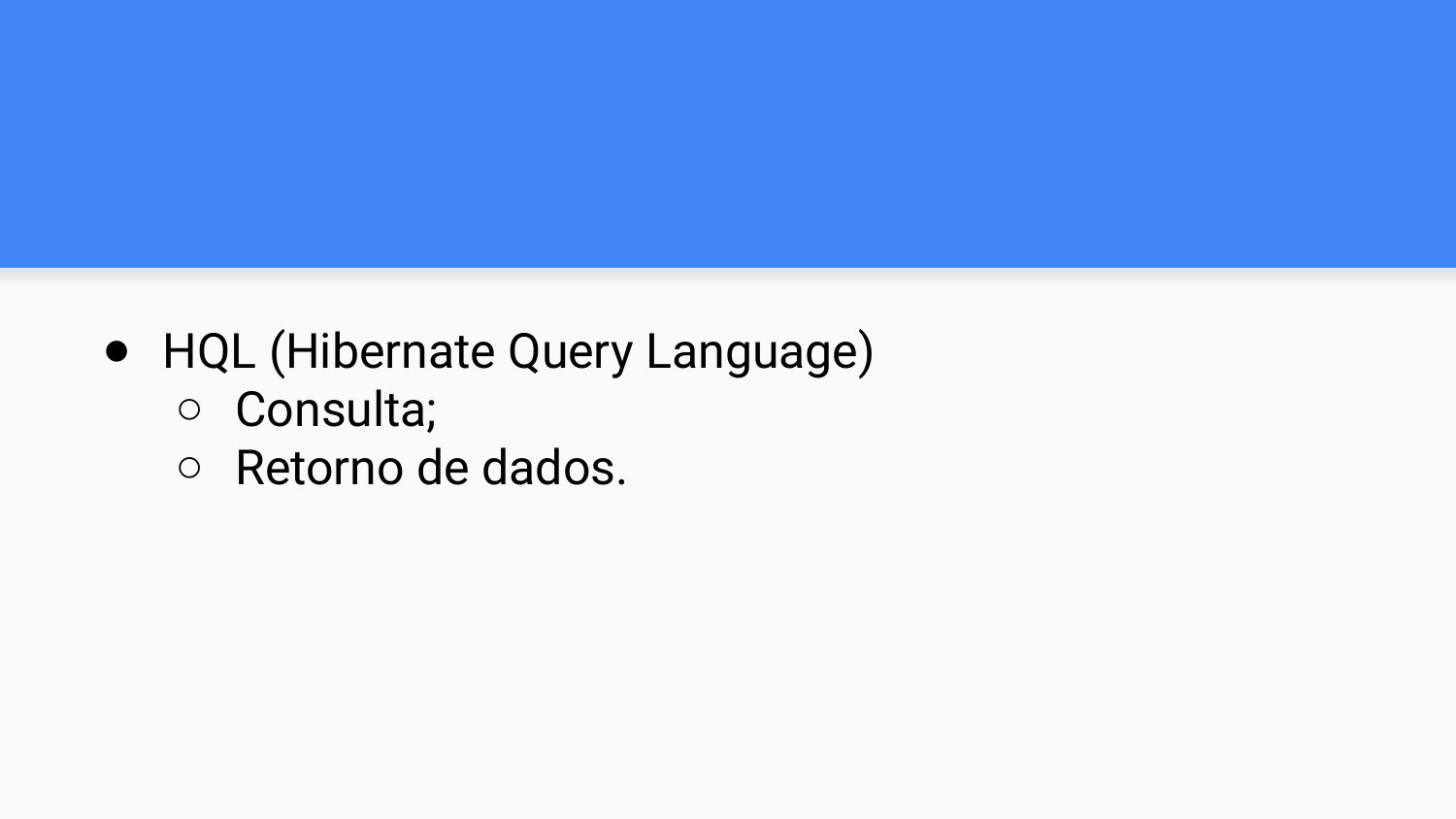

HQL (Hibernate Query Language)
Consulta;
Retorno de dados.